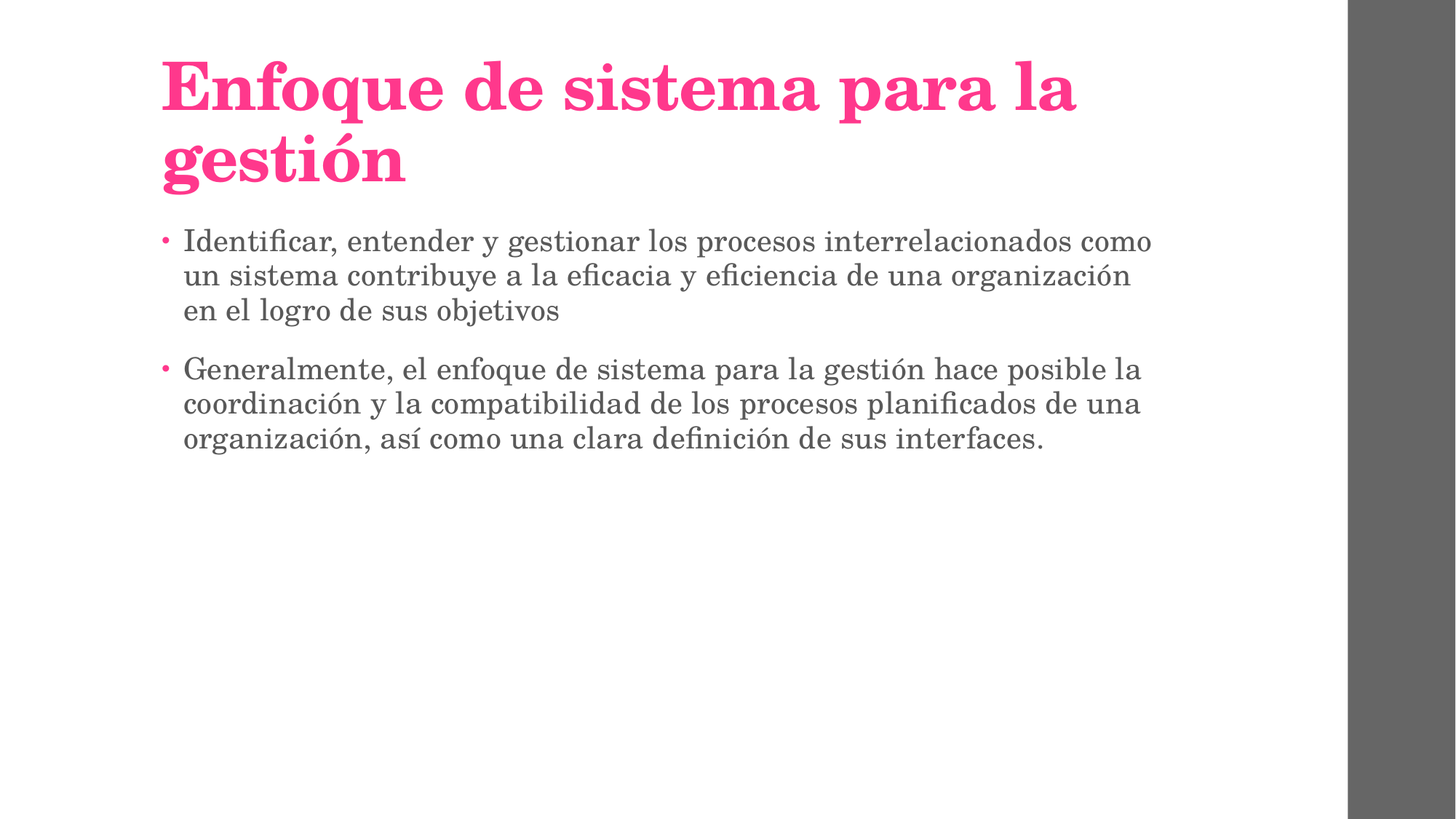

# Enfoque de sistema para la gestión
Identificar, entender y gestionar los procesos interrelacionados como un sistema contribuye a la eficacia y eficiencia de una organización en el logro de sus objetivos
Generalmente, el enfoque de sistema para la gestión hace posible la coordinación y la compatibilidad de los procesos planificados de una organización, así como una clara definición de sus interfaces.